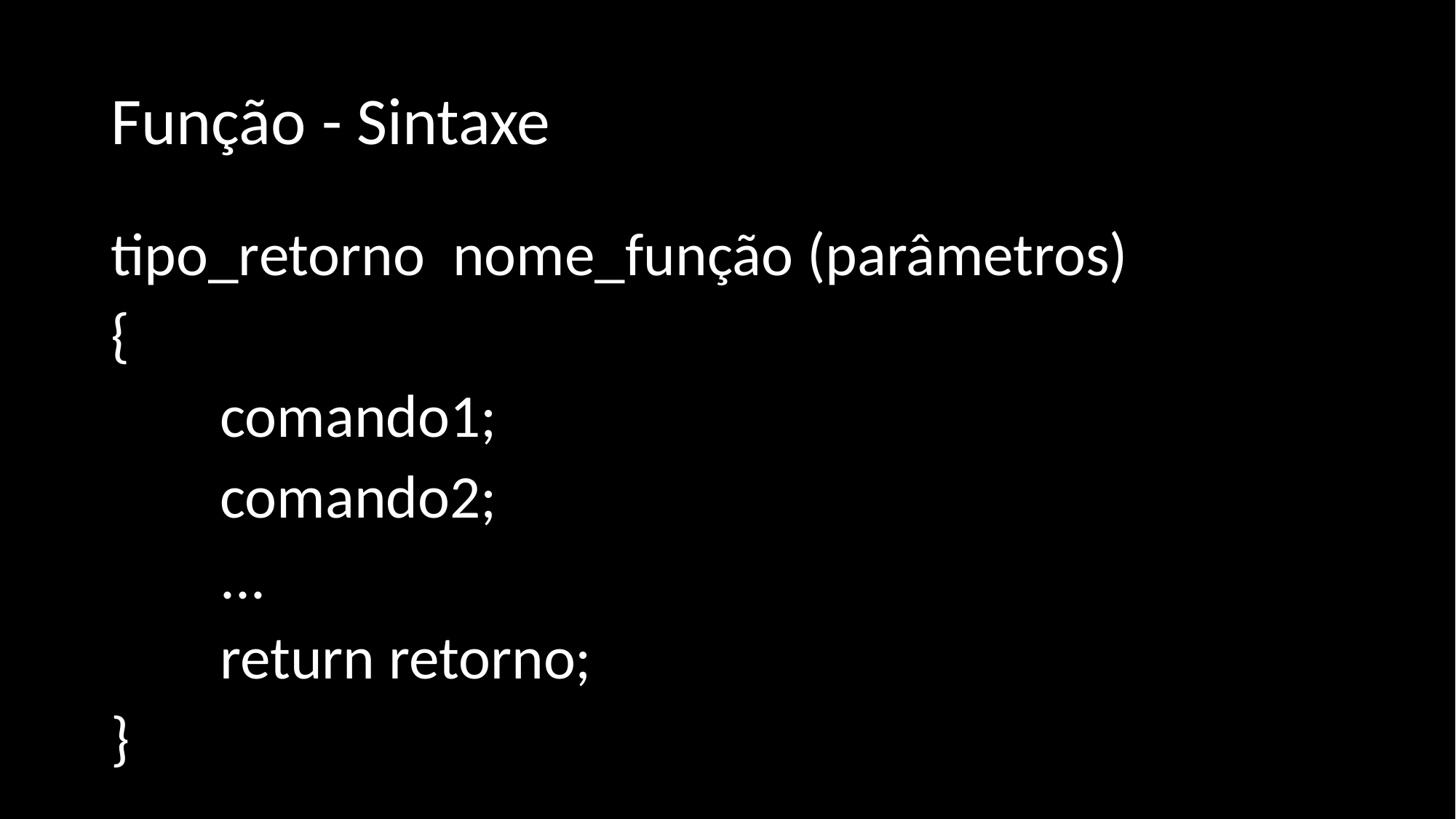

# Função - Sintaxe
tipo_retorno  nome_função (parâmetros)
{
	comando1;
	comando2;
	...
	return retorno;
}